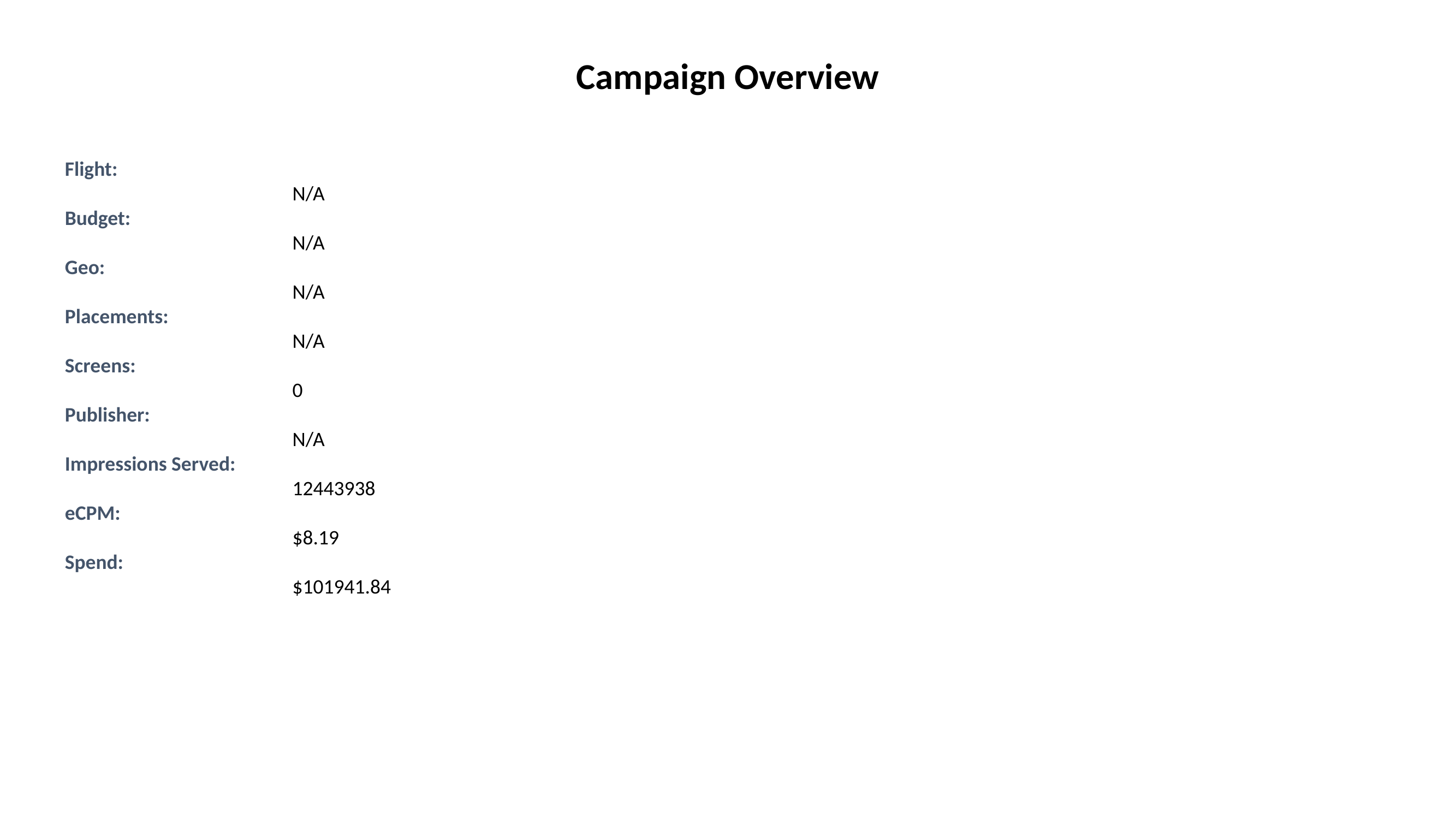

Campaign Overview

Flight:
N/A
Budget:
N/A
Geo:
N/A
Placements:
N/A
Screens:
0
Publisher:
N/A
Impressions Served:
12443938
eCPM:
$8.19
Spend:
$101941.84